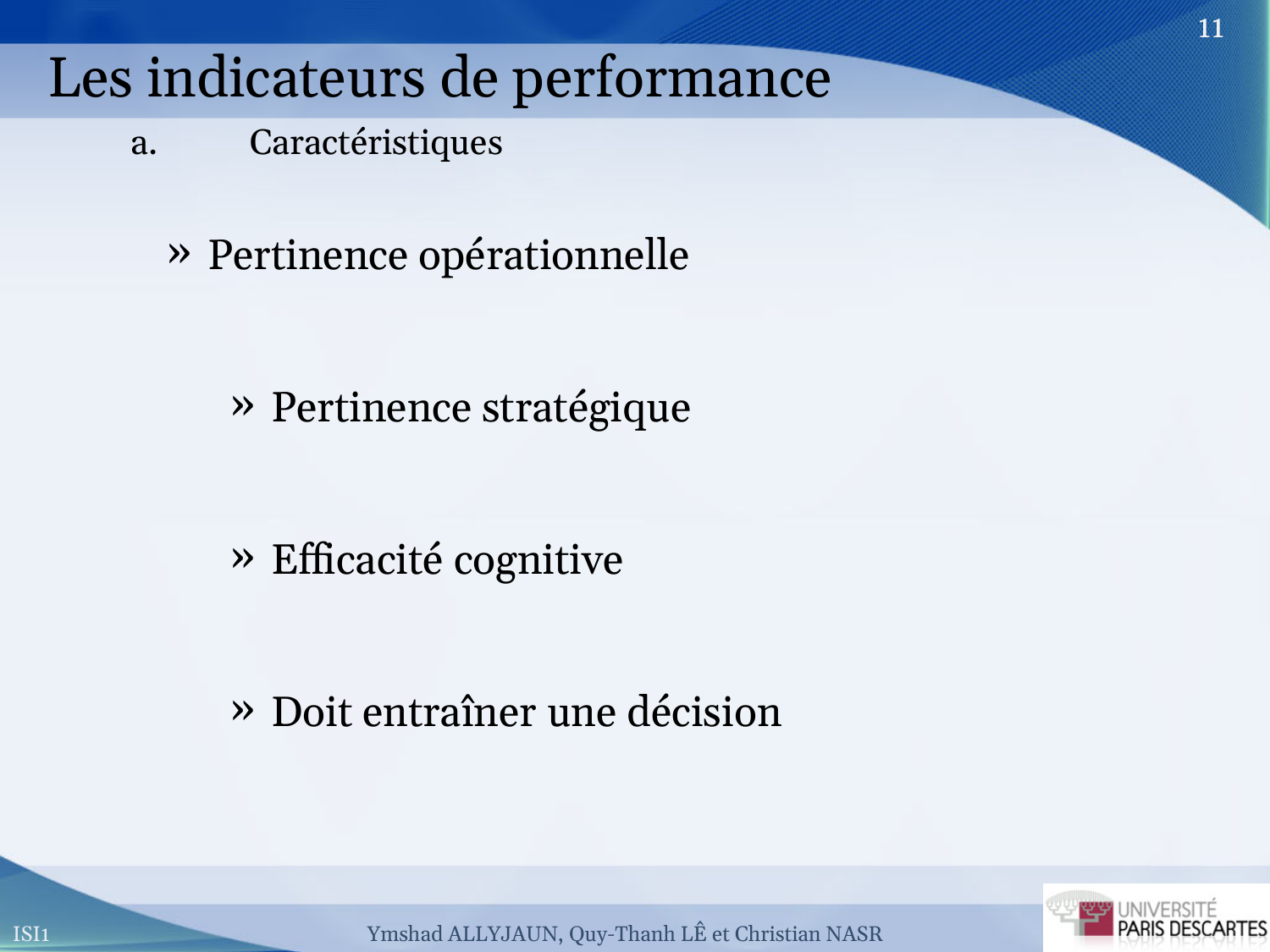

Les indicateurs de performance
Caractéristiques
 Pertinence opérationnelle

 Pertinence stratégique

 Efficacité cognitive

 Doit entraîner une décision